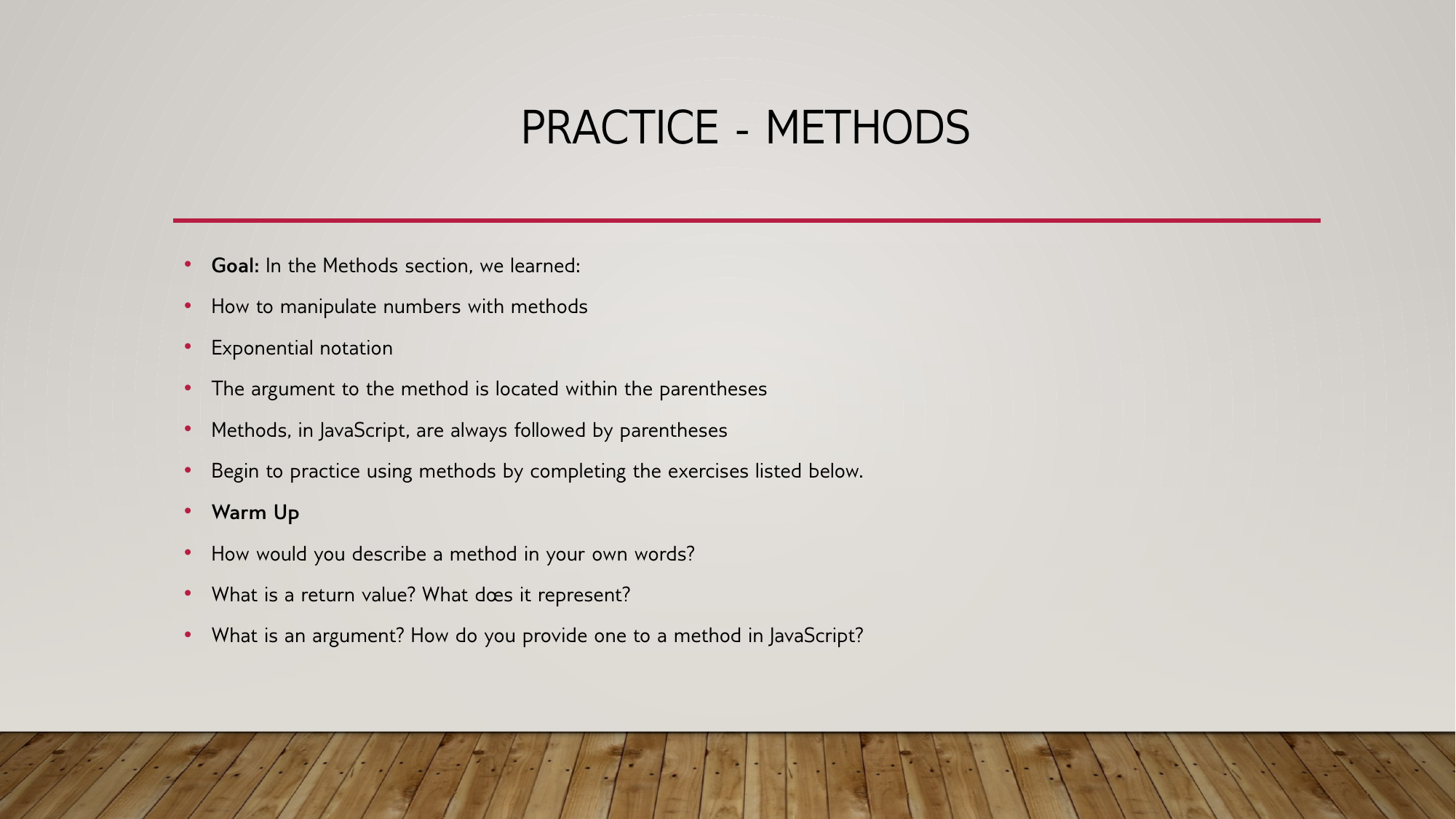

# Practice - Methods
Goal: In the Methods section, we learned:
How to manipulate numbers with methods
Exponential notation
The argument to the method is located within the parentheses
Methods, in JavaScript, are always followed by parentheses
Begin to practice using methods by completing the exercises listed below.
Warm Up
How would you describe a method in your own words?
What is a return value? What does it represent?
What is an argument? How do you provide one to a method in JavaScript?